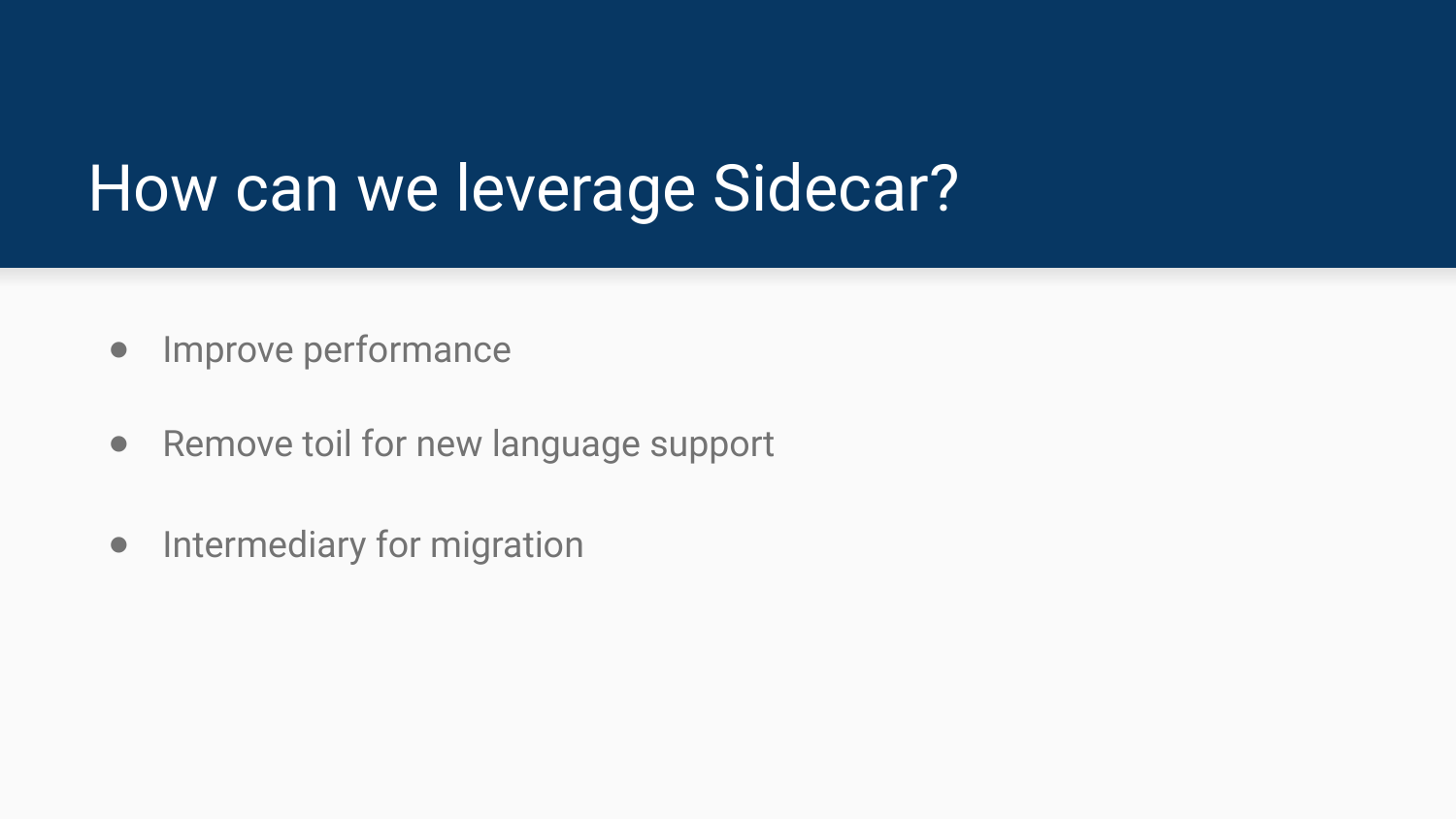

# How can we leverage Sidecar?
Improve performance
Remove toil for new language support
Intermediary for migration